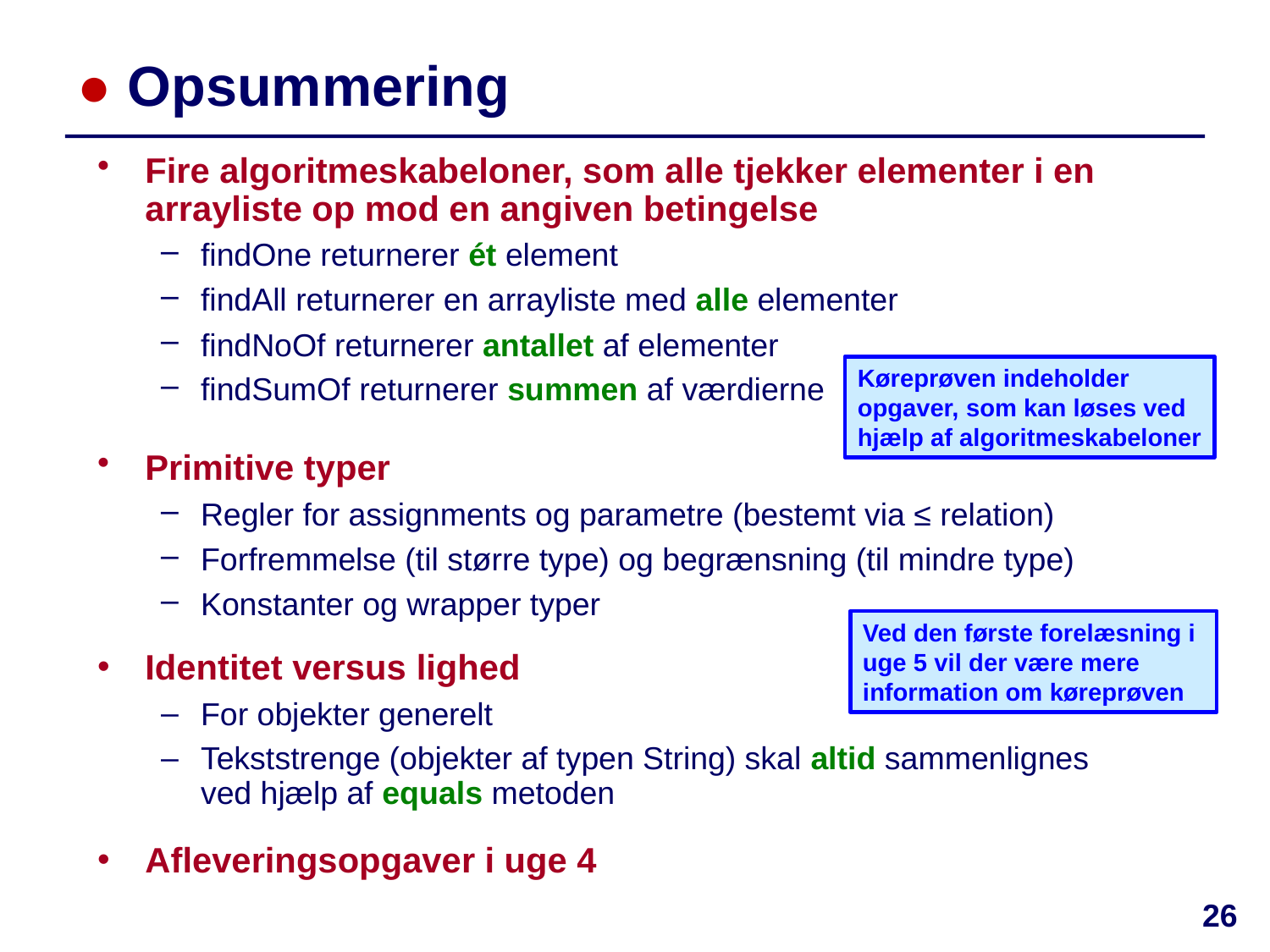

# ● Opsummering
Fire algoritmeskabeloner, som alle tjekker elementer i en arrayliste op mod en angiven betingelse
findOne returnerer ét element
findAll returnerer en arrayliste med alle elementer
findNoOf returnerer antallet af elementer
findSumOf returnerer summen af værdierne
Primitive typer
Regler for assignments og parametre (bestemt via ≤ relation)
Forfremmelse (til større type) og begrænsning (til mindre type)
Konstanter og wrapper typer
Identitet versus lighed
For objekter generelt
Tekststrenge (objekter af typen String) skal altid sammenlignes ved hjælp af equals metoden
Afleveringsopgaver i uge 4

Køreprøven indeholder opgaver, som kan løses ved hjælp af algoritmeskabeloner
Ved den første forelæsning i uge 5 vil der være mere information om køreprøven
26